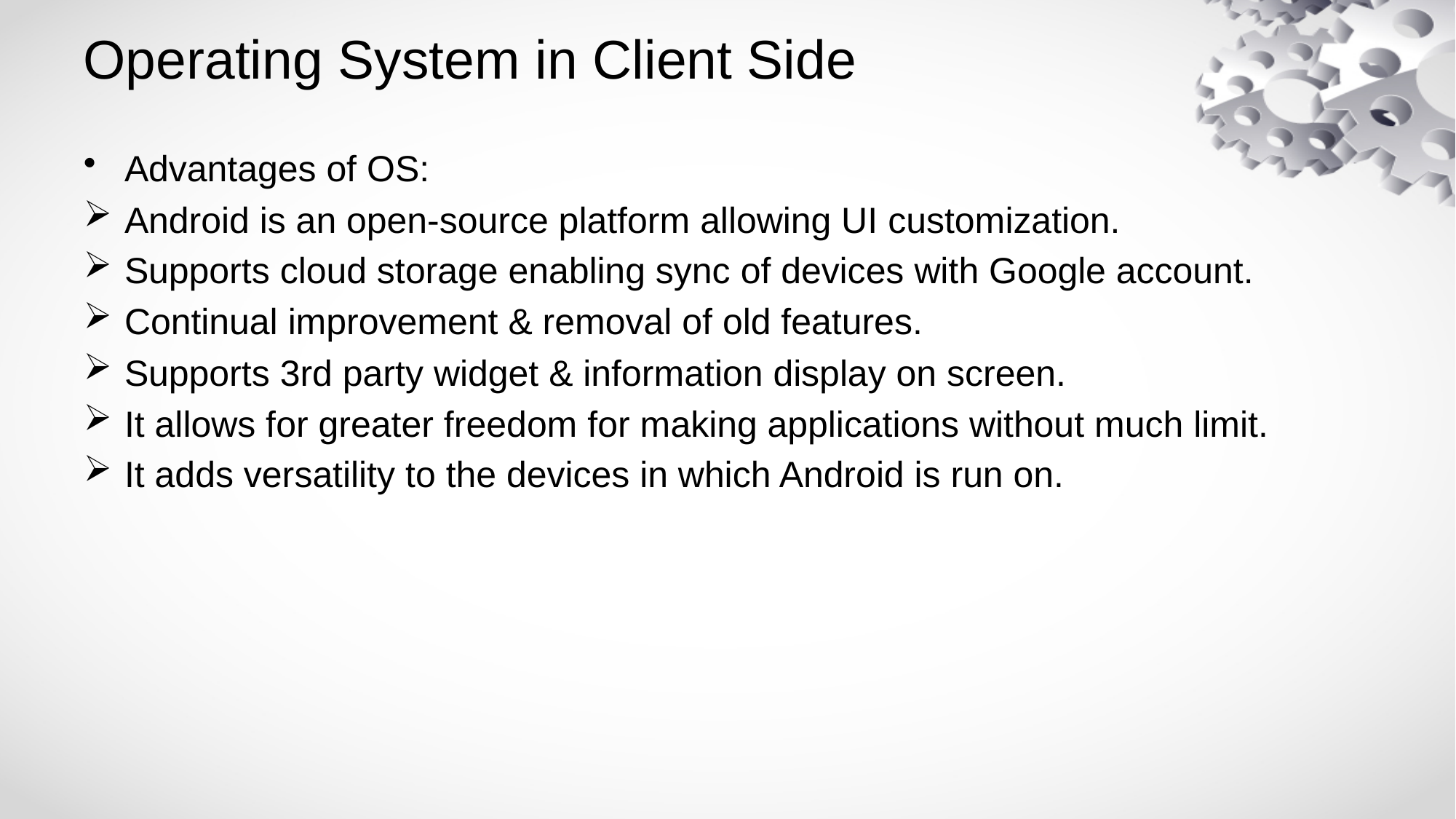

# Operating System in Client Side
Advantages of OS:
Android is an open-source platform allowing UI customization.
Supports cloud storage enabling sync of devices with Google account.
Continual improvement & removal of old features.
Supports 3rd party widget & information display on screen.
It allows for greater freedom for making applications without much limit.
It adds versatility to the devices in which Android is run on.